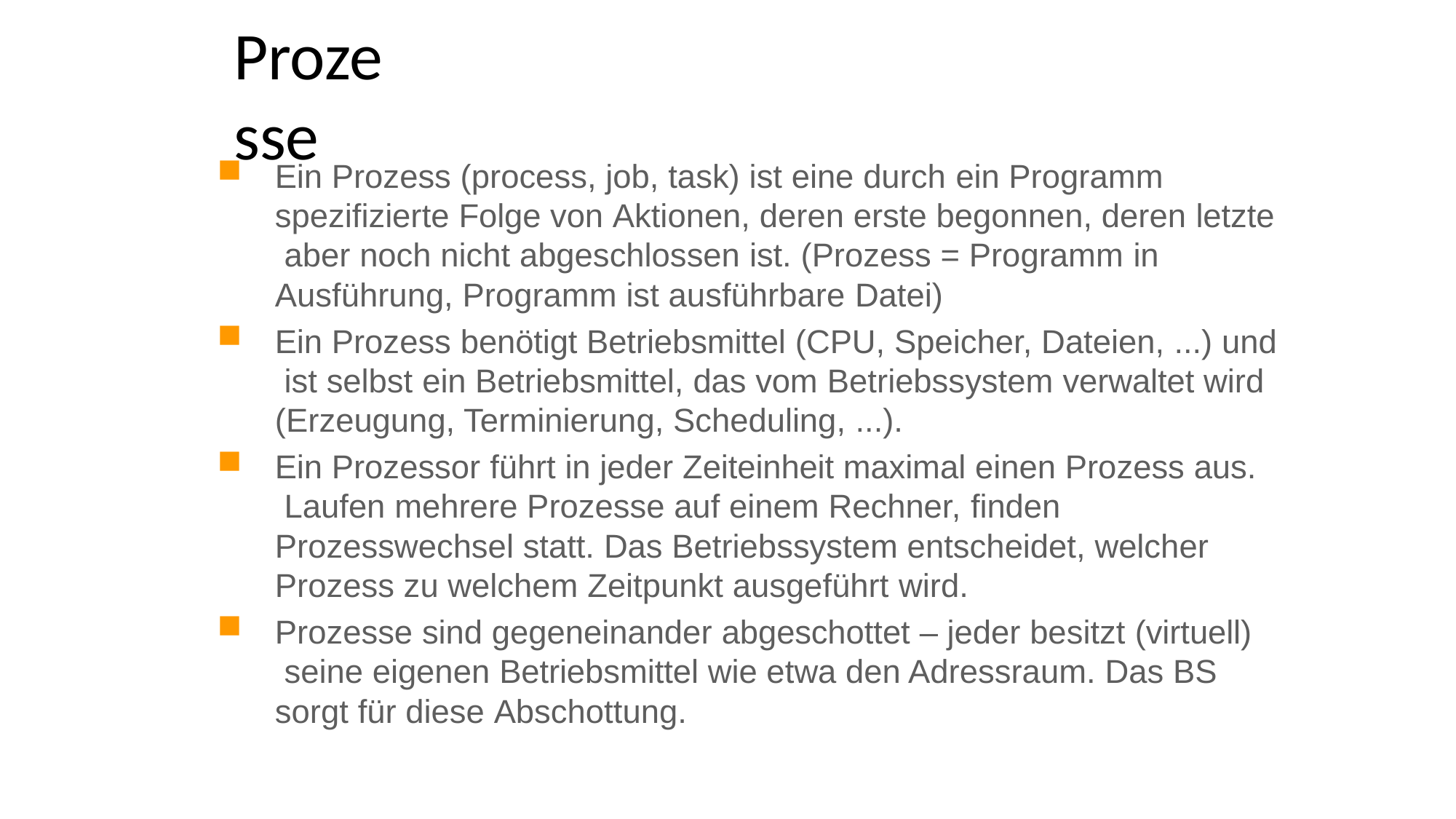

# Prozesse
4-4
Ein Prozess (process, job, task) ist eine durch ein Programm  spezifizierte Folge von Aktionen, deren erste begonnen, deren letzte  aber noch nicht abgeschlossen ist. (Prozess = Programm in  Ausführung, Programm ist ausführbare Datei)
Ein Prozess benötigt Betriebsmittel (CPU, Speicher, Dateien, ...) und  ist selbst ein Betriebsmittel, das vom Betriebssystem verwaltet wird  (Erzeugung, Terminierung, Scheduling, ...).
Ein Prozessor führt in jeder Zeiteinheit maximal einen Prozess aus.  Laufen mehrere Prozesse auf einem Rechner, finden  Prozesswechsel statt. Das Betriebssystem entscheidet, welcher  Prozess zu welchem Zeitpunkt ausgeführt wird.
Prozesse sind gegeneinander abgeschottet – jeder besitzt (virtuell)  seine eigenen Betriebsmittel wie etwa den Adressraum. Das BS  sorgt für diese Abschottung.